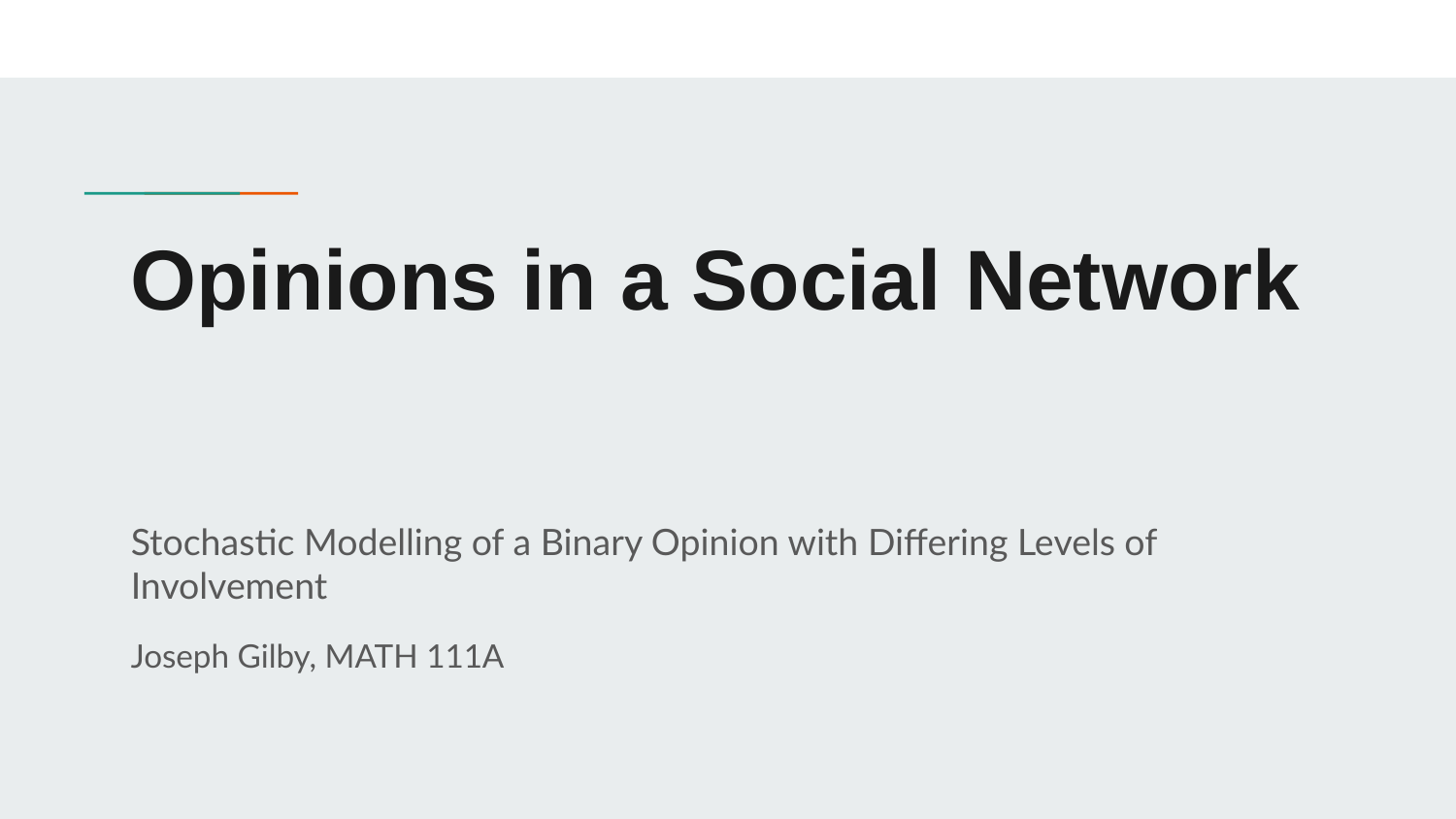

# Opinions in a Social Network
Stochastic Modelling of a Binary Opinion with Differing Levels of Involvement
Joseph Gilby, MATH 111A